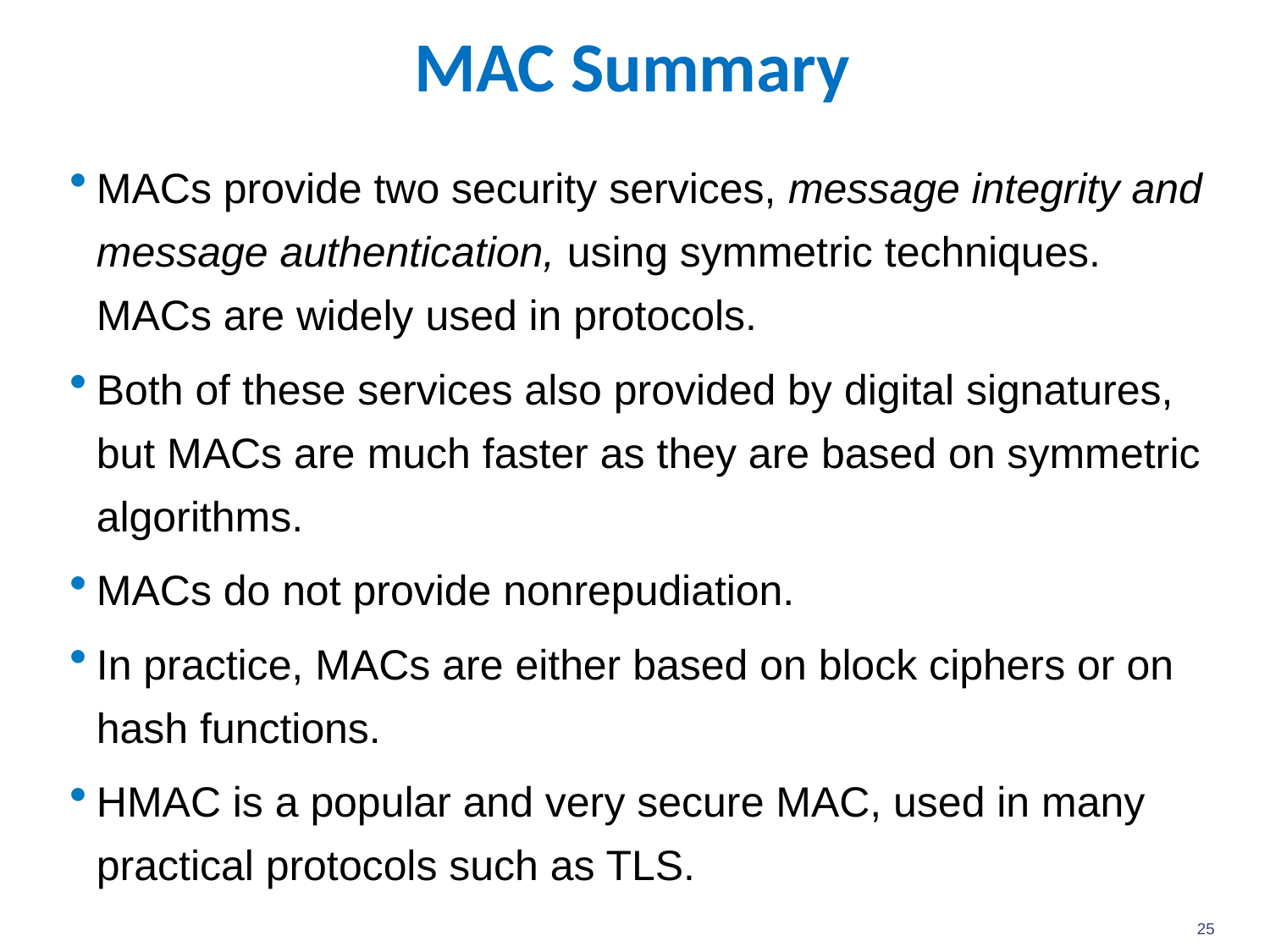

# MAC Summary
MACs provide two security services, message integrity and message authentication, using symmetric techniques. MACs are widely used in protocols.
Both of these services also provided by digital signatures, but MACs are much faster as they are based on symmetric algorithms.
MACs do not provide nonrepudiation.
In practice, MACs are either based on block ciphers or on hash functions.
HMAC is a popular and very secure MAC, used in many practical protocols such as TLS.

25